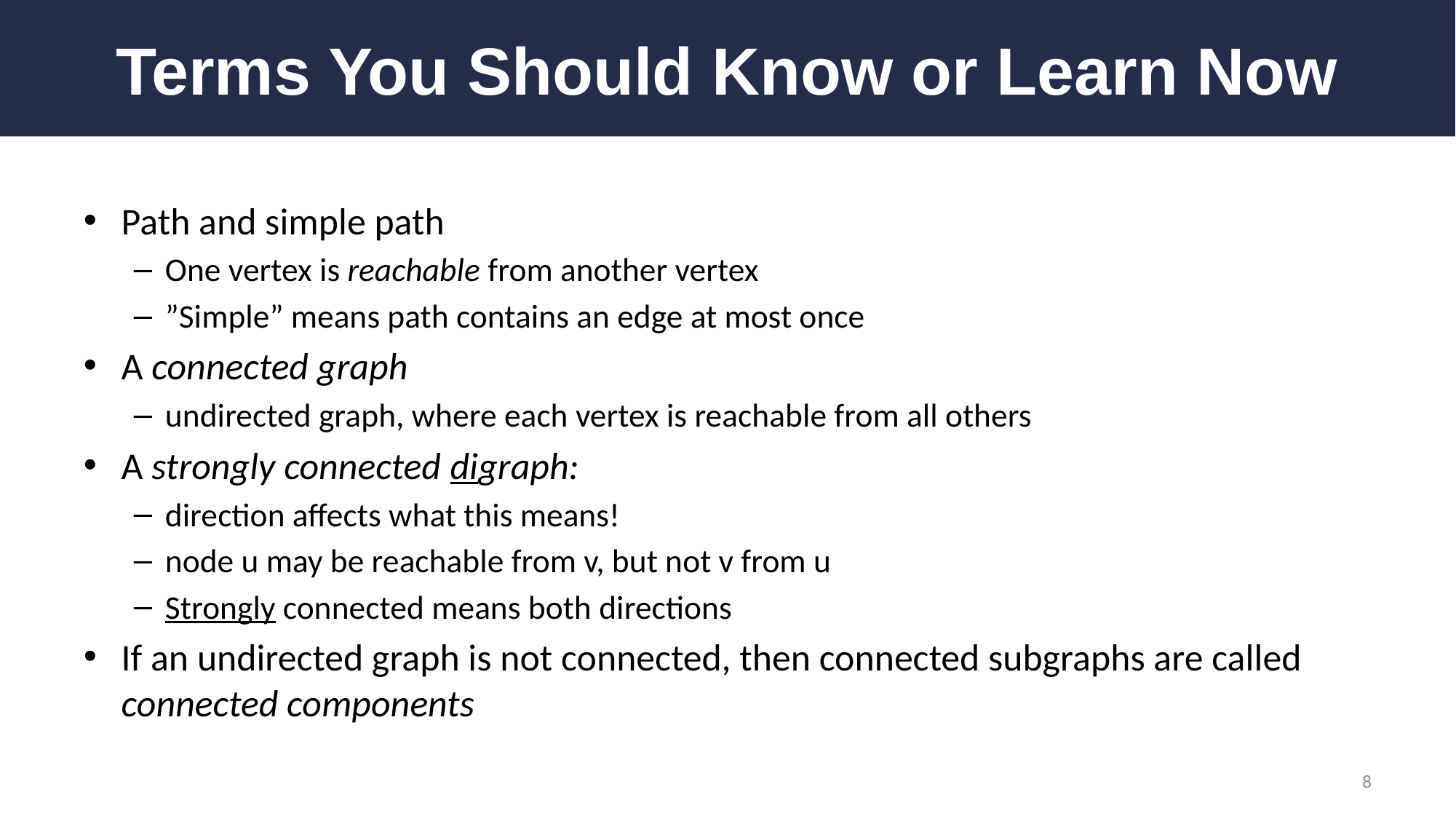

# Terms You Should Know or Learn Now
Path and simple path
One vertex is reachable from another vertex
”Simple” means path contains an edge at most once
A connected graph
undirected graph, where each vertex is reachable from all others
A strongly connected digraph:
direction affects what this means!
node u may be reachable from v, but not v from u
Strongly connected means both directions
If an undirected graph is not connected, then connected subgraphs are called connected components
8